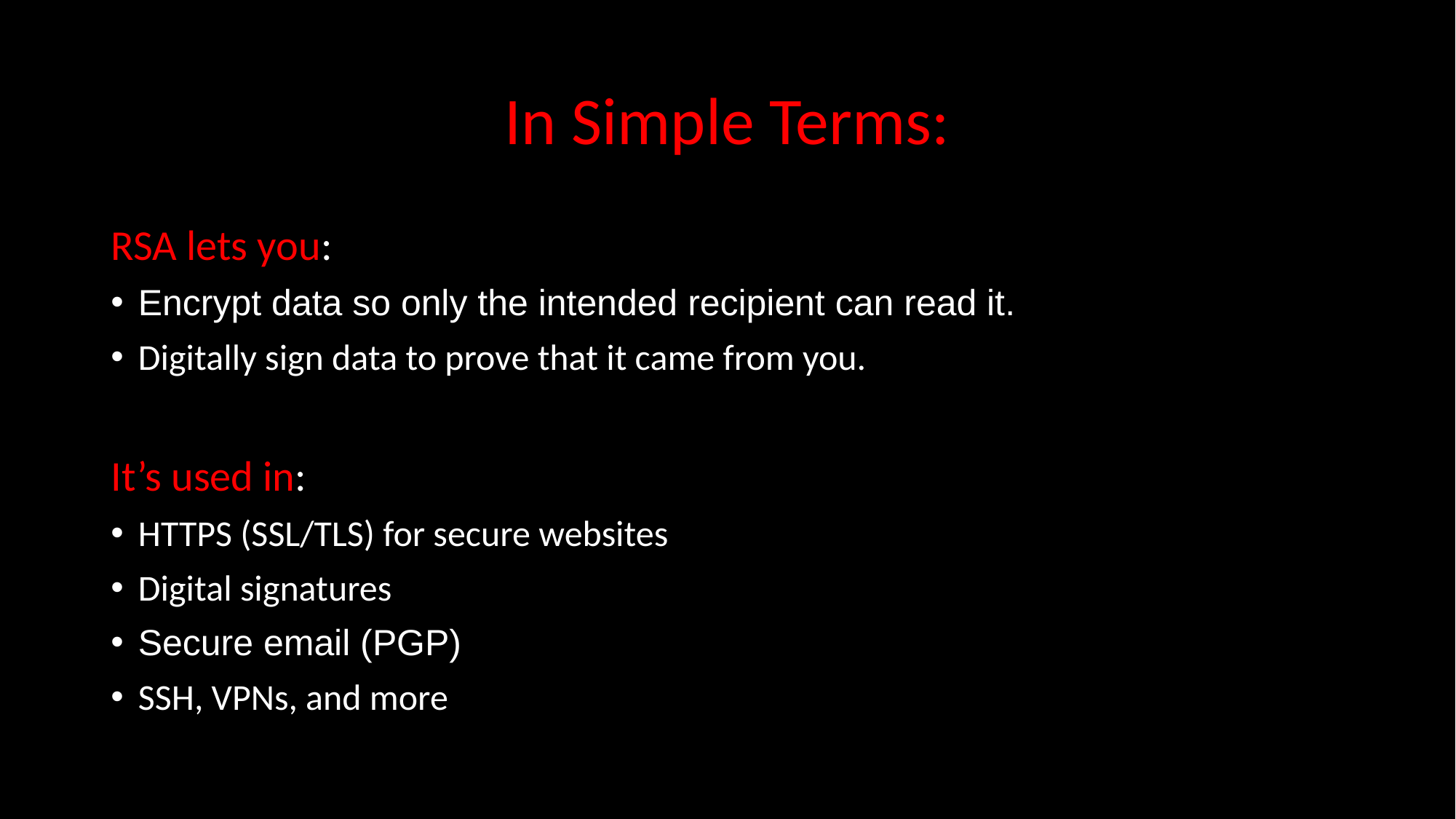

# In Simple Terms:
RSA lets you:
Encrypt data so only the intended recipient can read it.
Digitally sign data to prove that it came from you.

It’s used in:
HTTPS (SSL/TLS) for secure websites
Digital signatures
Secure email (PGP)
SSH, VPNs, and more